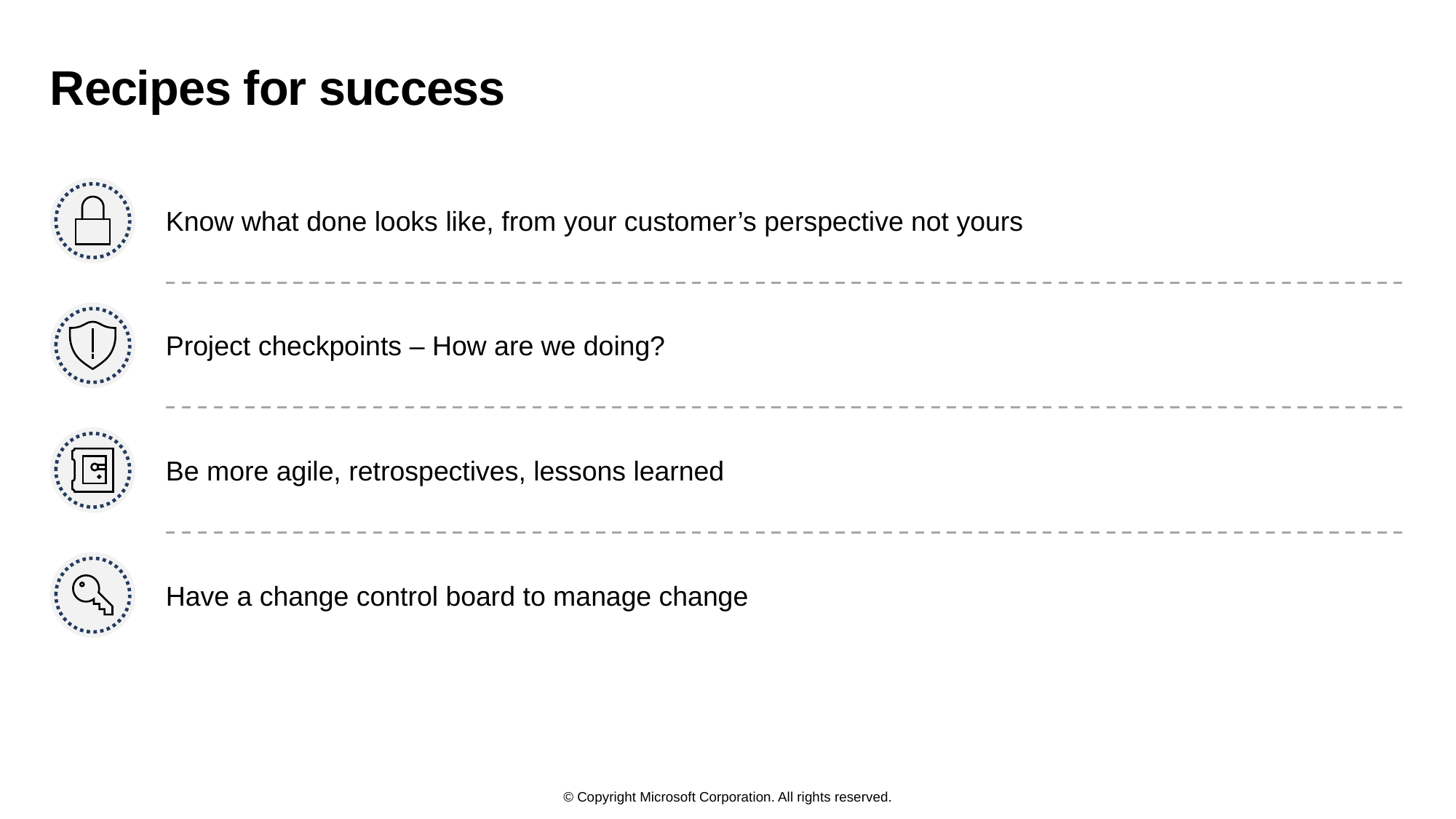

# Recipes for success
Know what done looks like, from your customer’s perspective not yours

Project checkpoints – How are we doing?

Be more agile, retrospectives, lessons learned

Have a change control board to manage change